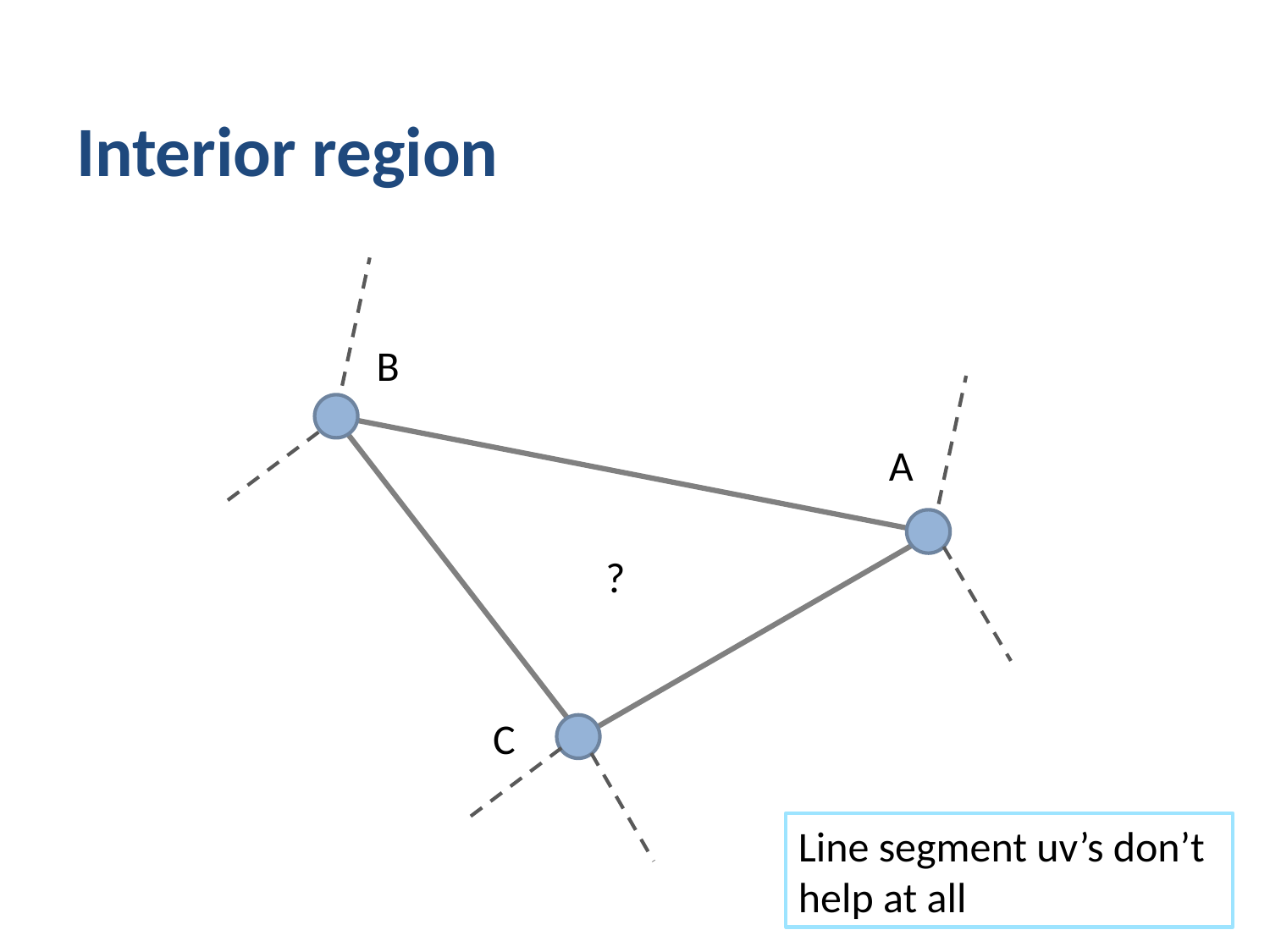

# Interior region
B

A

?
C

Line segment uv’s don’t help at all